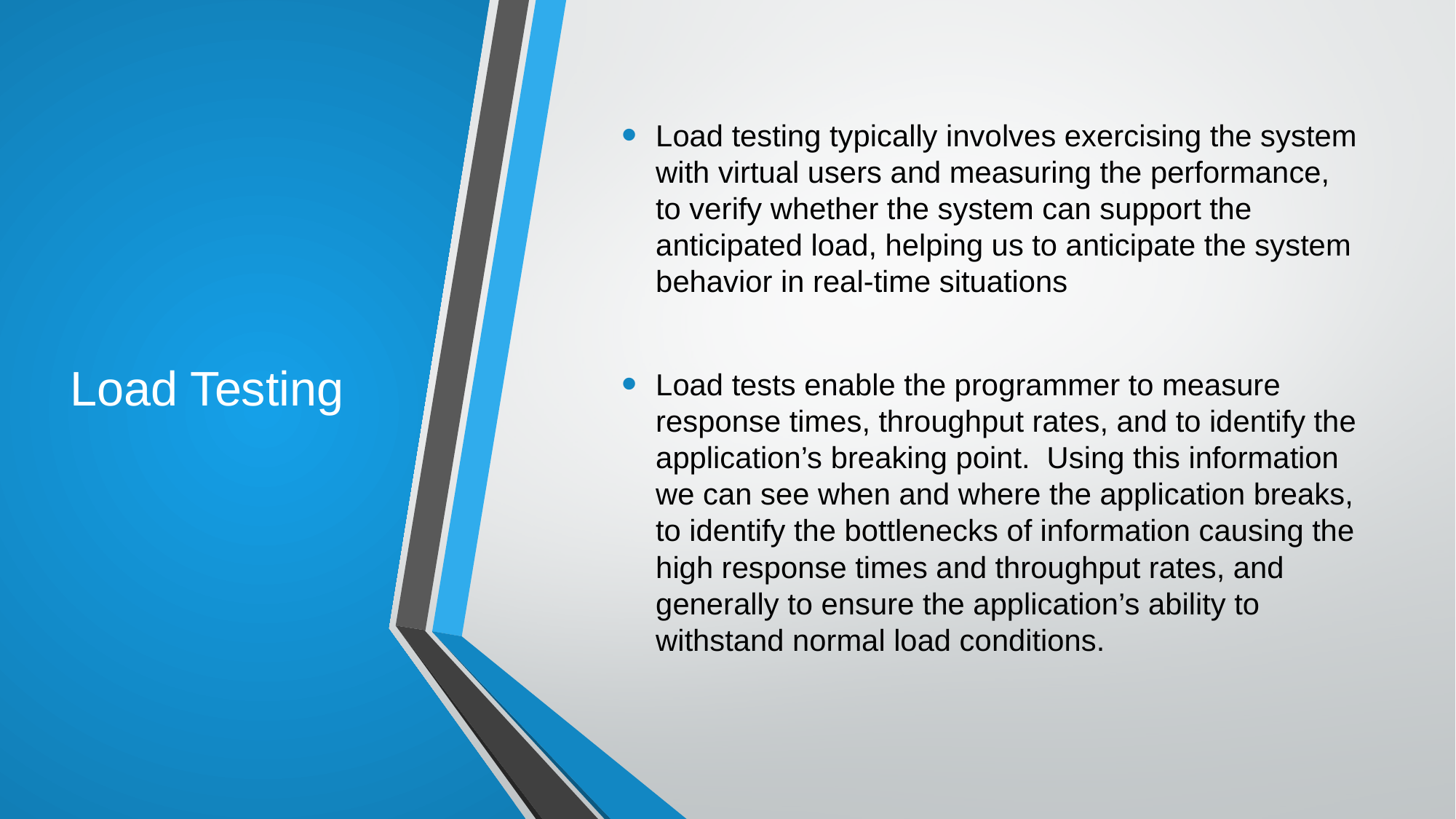

# Load Testing
Load testing typically involves exercising the system with virtual users and measuring the performance, to verify whether the system can support the anticipated load, helping us to anticipate the system behavior in real-time situations

Load tests enable the programmer to measure response times, throughput rates, and to identify the application’s breaking point.  Using this information we can see when and where the application breaks, to identify the bottlenecks of information causing the high response times and throughput rates, and generally to ensure the application’s ability to withstand normal load conditions.